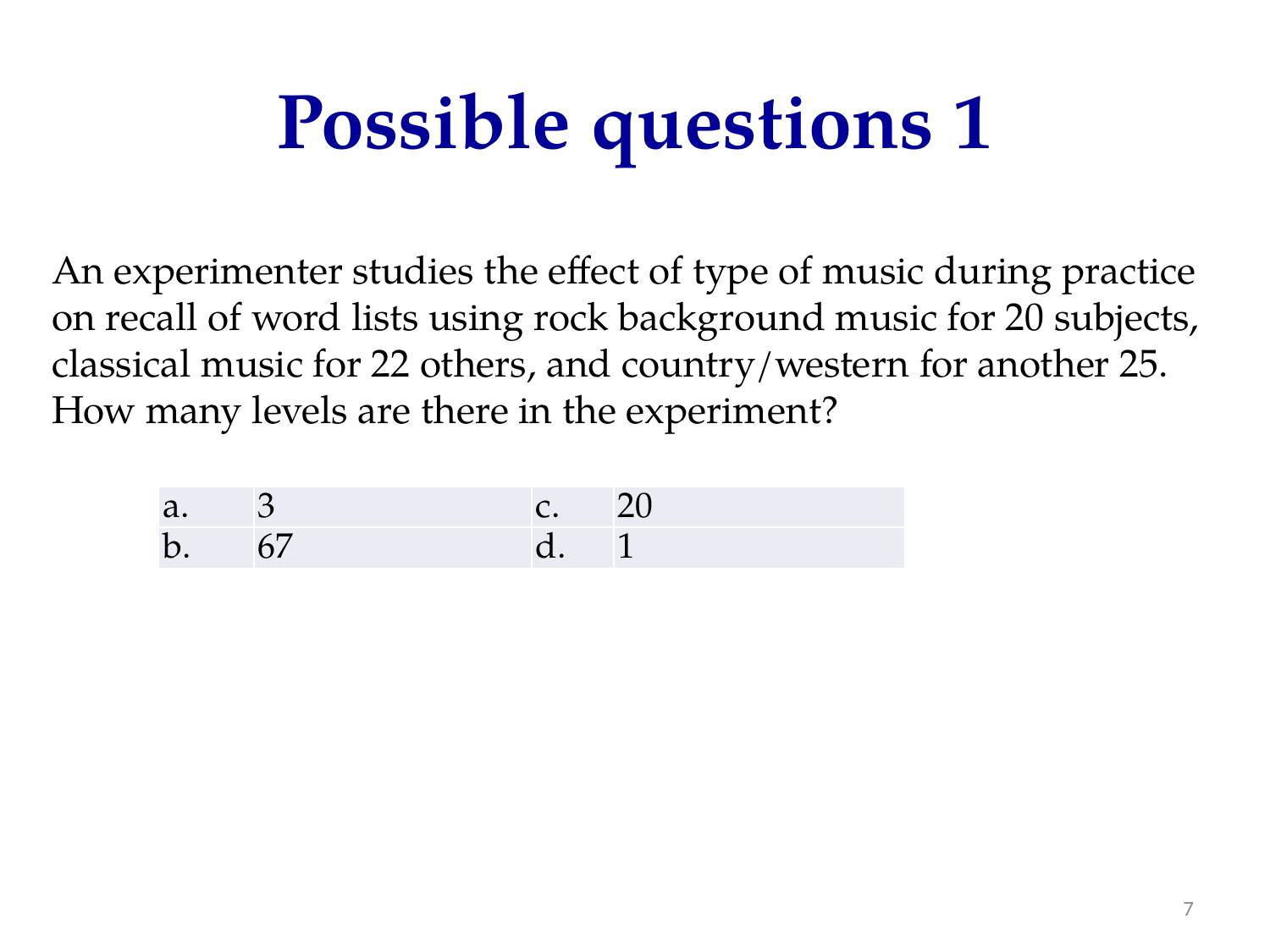

# Possible questions 1
An experimenter studies the effect of type of music during practice
on recall of word lists using rock background music for 20 subjects,
classical music for 22 others, and country/western for another 25.
How many levels are there in the experiment?
| a. | 3 | c. | 20 |
| --- | --- | --- | --- |
| b. | 67 | d. | 1 |
7